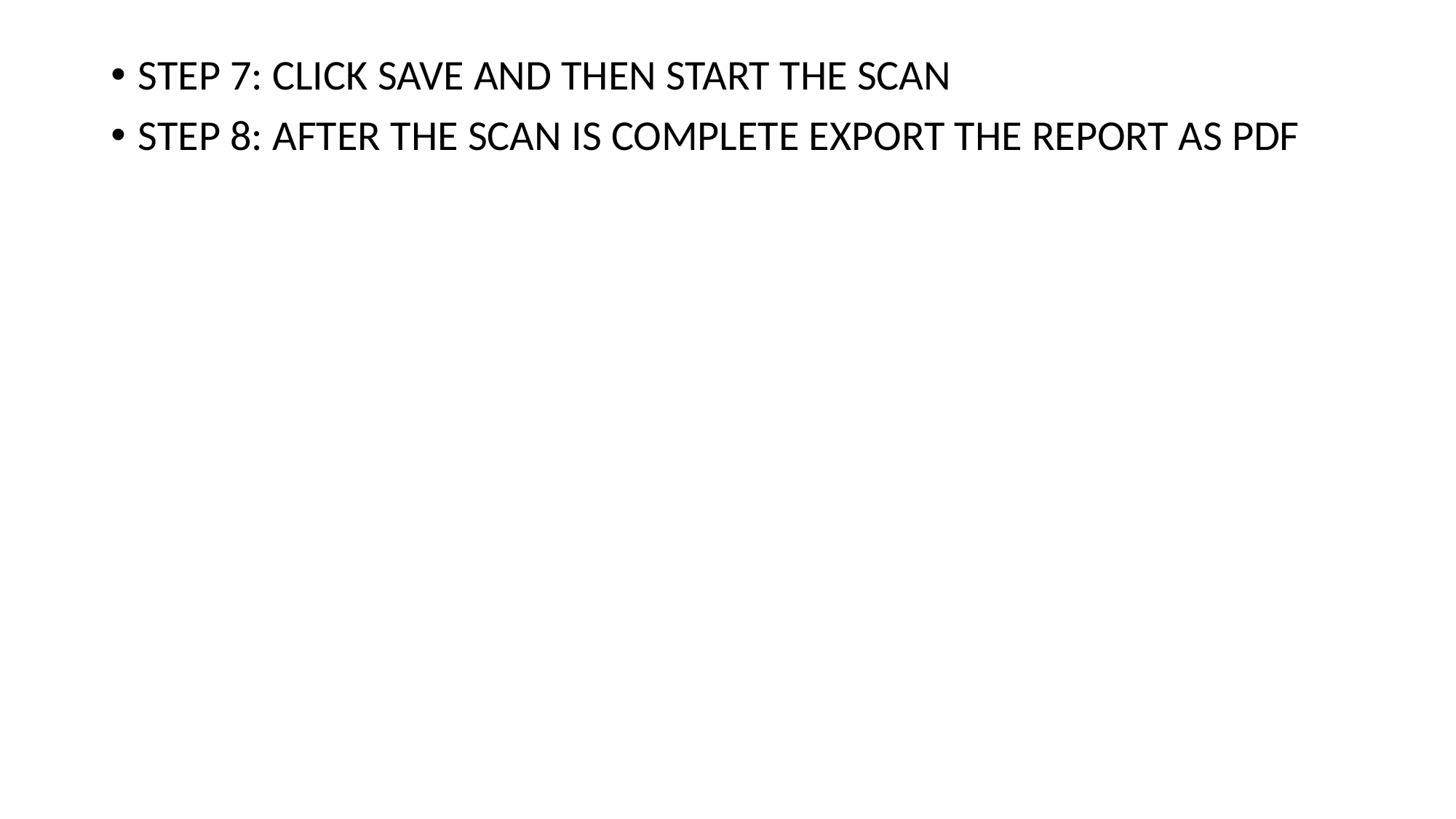

STEP 7: CLICK SAVE AND THEN START THE SCAN
STEP 8: AFTER THE SCAN IS COMPLETE EXPORT THE REPORT AS PDF